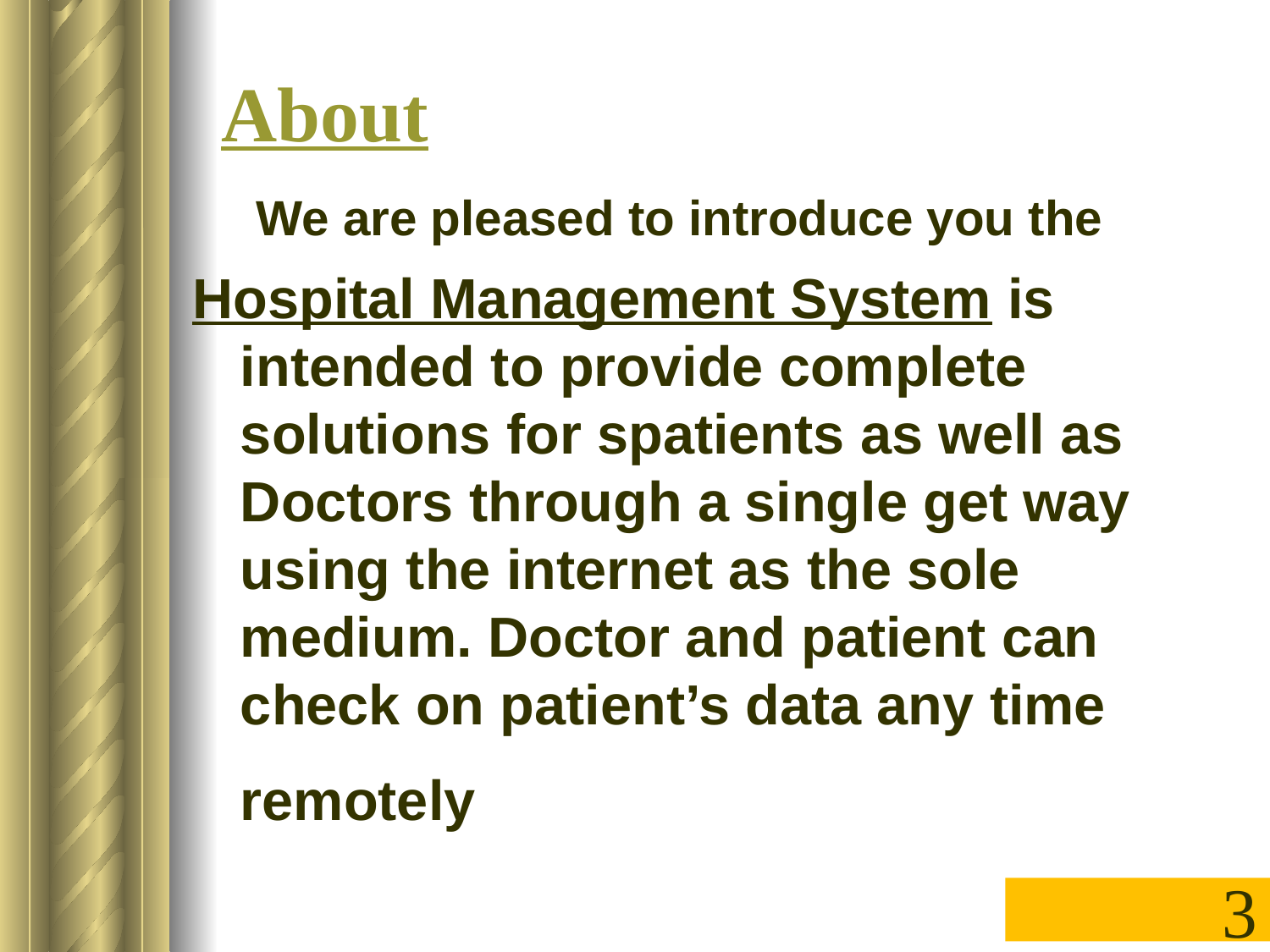

# About
We are pleased to introduce you the
Hospital Management System is intended to provide complete solutions for spatients as well as Doctors through a single get way using the internet as the sole medium. Doctor and patient can check on patient’s data any time remotely

3